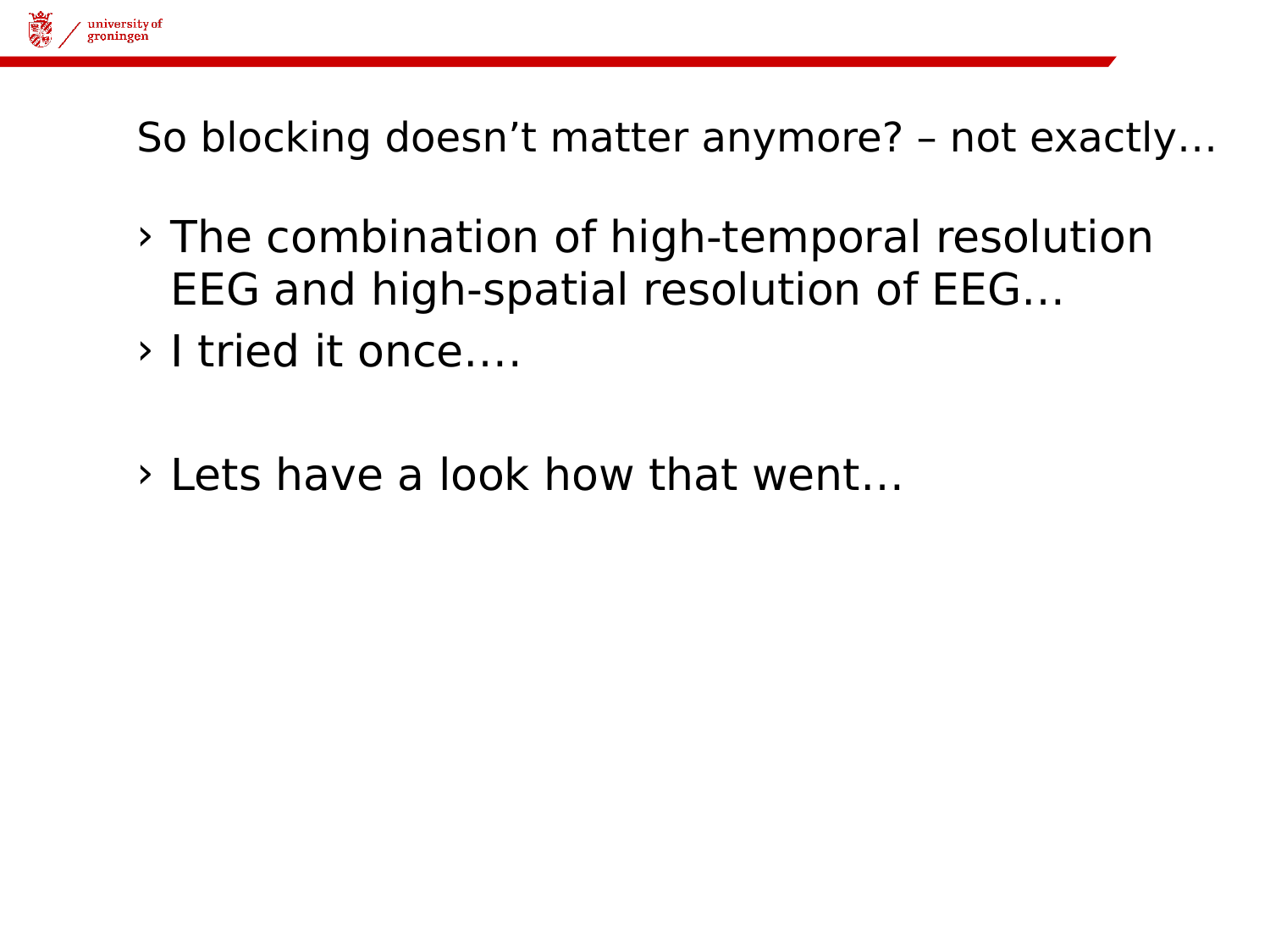

# So blocking doesn’t matter anymore? – not exactly…
The combination of high-temporal resolution EEG and high-spatial resolution of EEG…
I tried it once….

Lets have a look how that went…